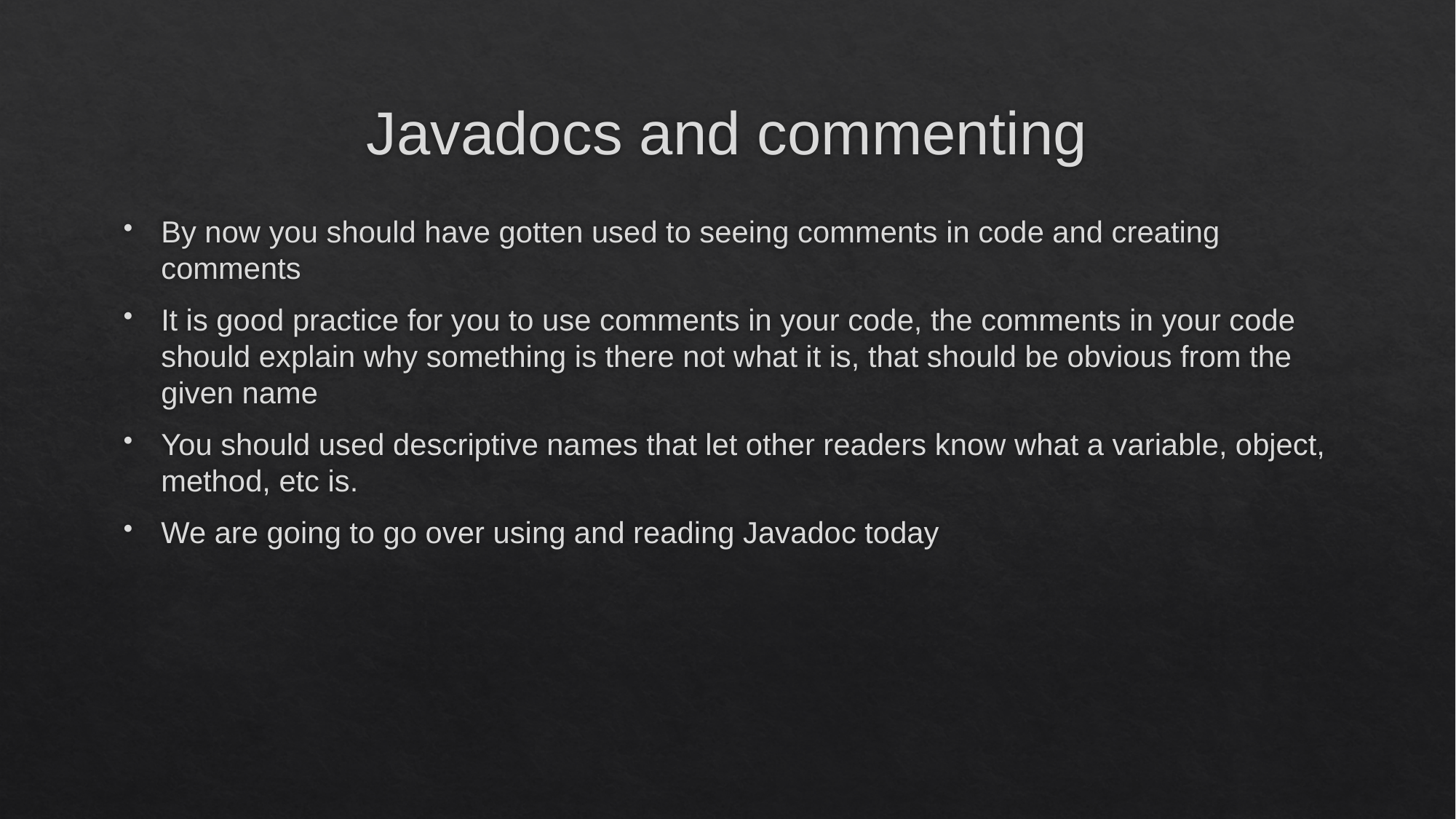

# Javadocs and commenting
By now you should have gotten used to seeing comments in code and creating comments
It is good practice for you to use comments in your code, the comments in your code should explain why something is there not what it is, that should be obvious from the given name
You should used descriptive names that let other readers know what a variable, object, method, etc is.
We are going to go over using and reading Javadoc today